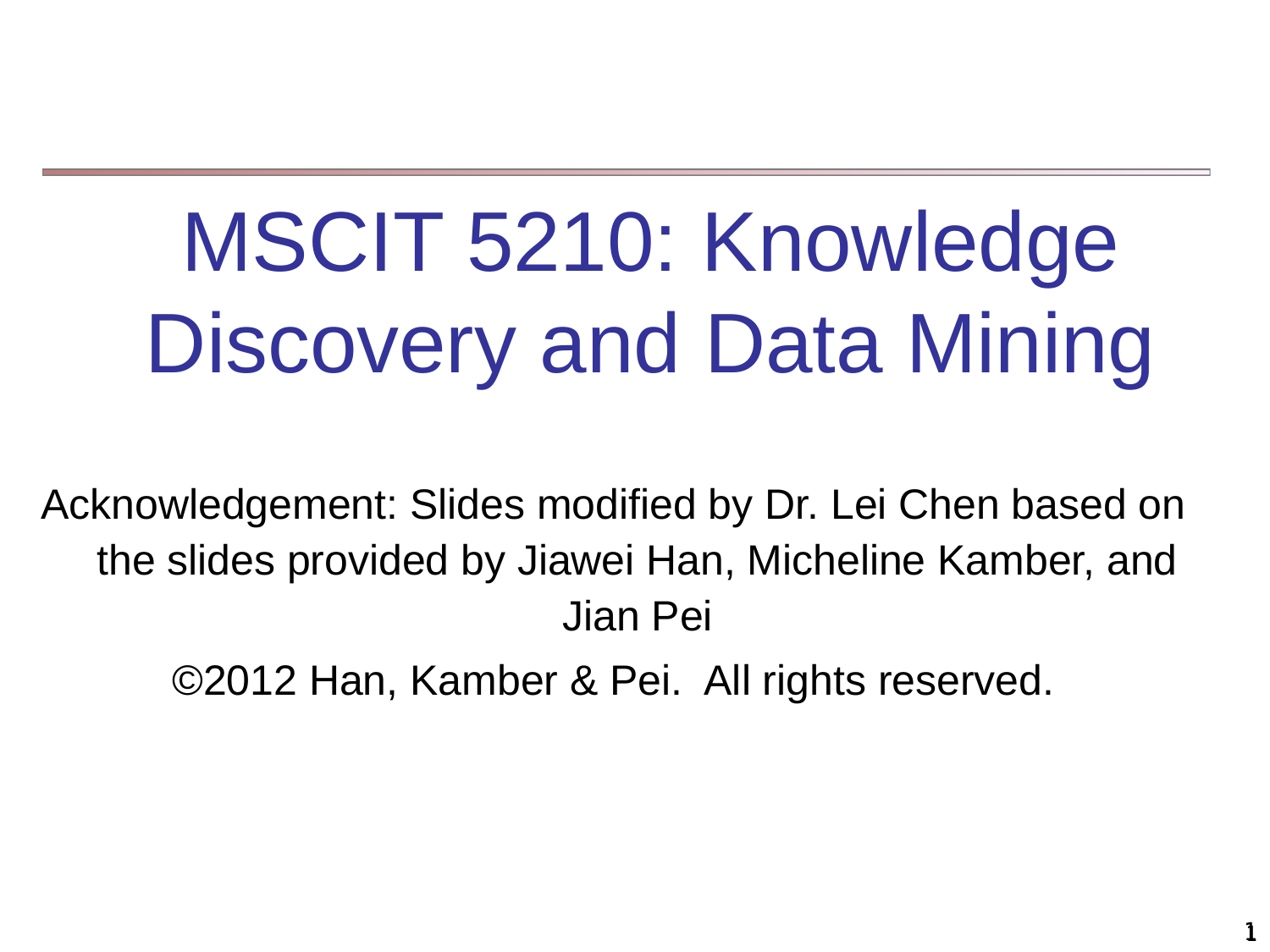

MSCIT 5210: Knowledge Discovery and Data Mining
Acknowledgement: Slides modified by Dr. Lei Chen based on the slides provided by Jiawei Han, Micheline Kamber, and Jian Pei
©2012 Han, Kamber & Pei.  All rights reserved.
1
1